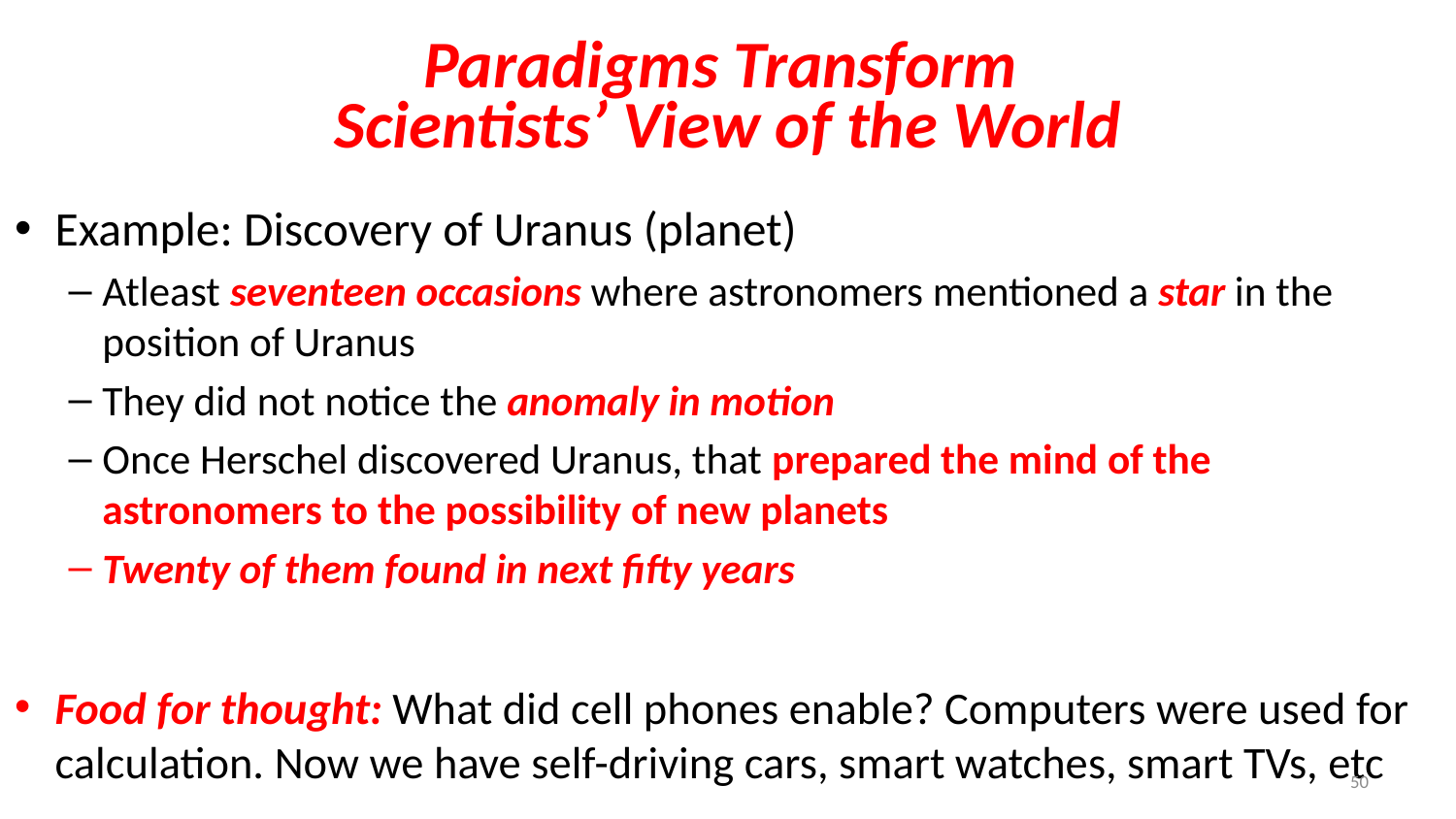

# Paradigms Transform Scientists’ View of the World
Example: Discovery of Uranus (planet)
Atleast seventeen occasions where astronomers mentioned a star in the position of Uranus
They did not notice the anomaly in motion
Once Herschel discovered Uranus, that prepared the mind of the astronomers to the possibility of new planets
Twenty of them found in next fifty years

Food for thought: What did cell phones enable? Computers were used for calculation. Now we have self-driving cars, smart watches, smart TVs, etc

 50